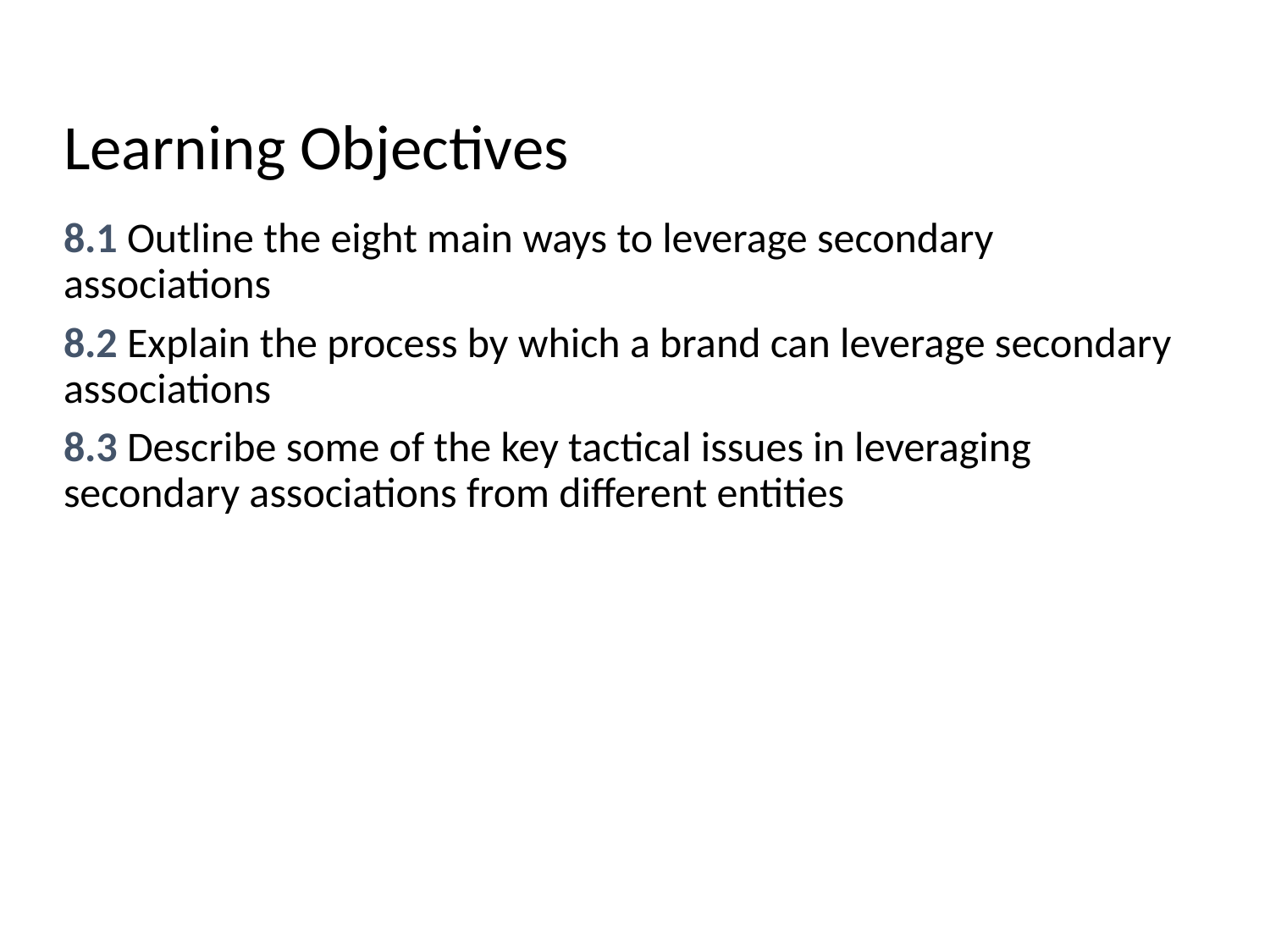

# Learning Objectives
8.1 Outline the eight main ways to leverage secondary associations
8.2 Explain the process by which a brand can leverage secondary associations
8.3 Describe some of the key tactical issues in leveraging secondary associations from different entities